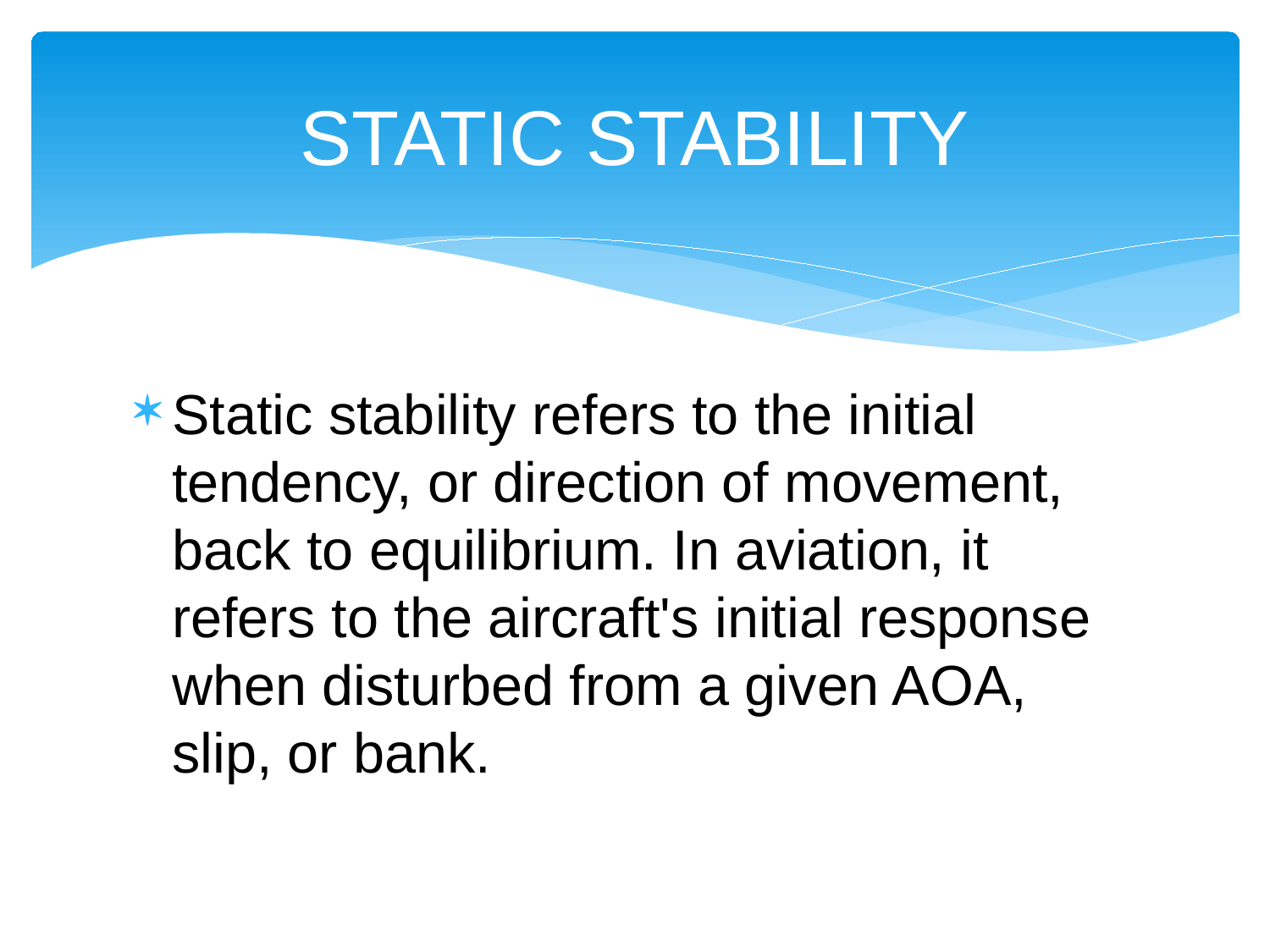

# STATIC STABILITY
Static stability refers to the initial tendency, or direction of movement, back to equilibrium. In aviation, it refers to the aircraft's initial response when disturbed from a given AOA, slip, or bank.